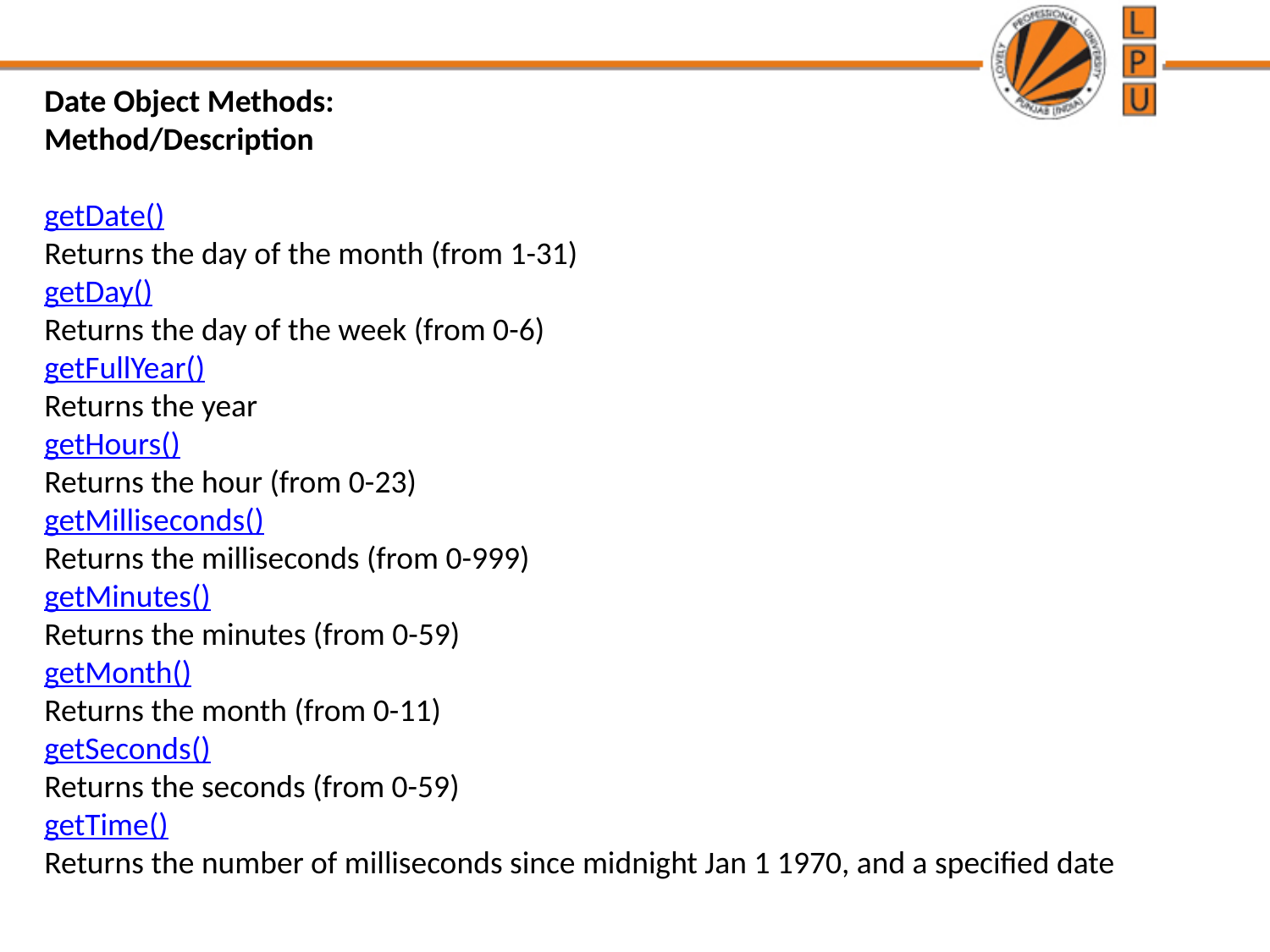

Date Object Methods:
Method/Description

getDate()
Returns the day of the month (from 1-31)
getDay()
Returns the day of the week (from 0-6)
getFullYear()
Returns the year
getHours()
Returns the hour (from 0-23)
getMilliseconds()
Returns the milliseconds (from 0-999)
getMinutes()
Returns the minutes (from 0-59)
getMonth()
Returns the month (from 0-11)
getSeconds()
Returns the seconds (from 0-59)
getTime()
Returns the number of milliseconds since midnight Jan 1 1970, and a specified date